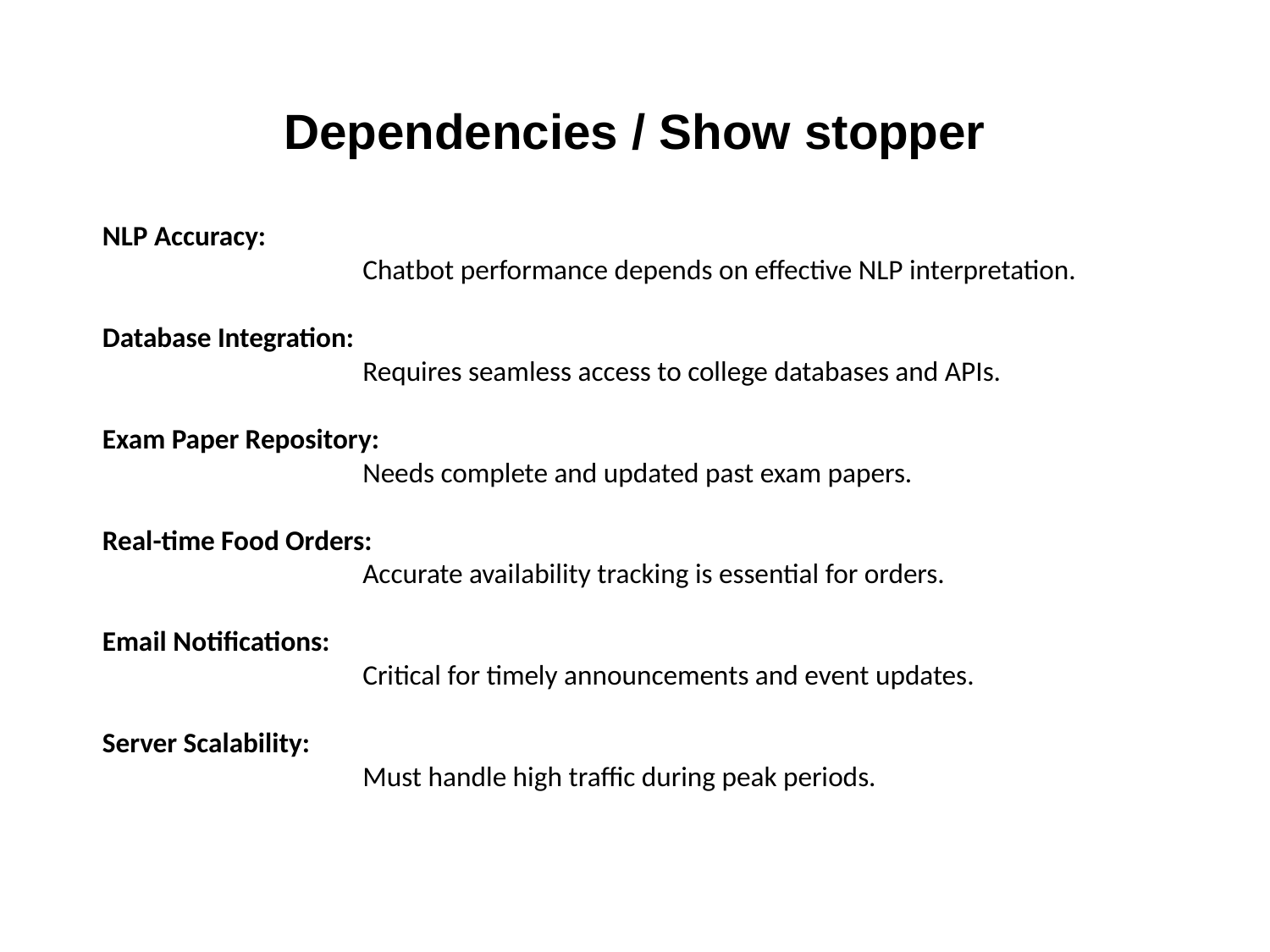

#
Dependencies / Show stopper
NLP Accuracy:
		 Chatbot performance depends on effective NLP interpretation.

Database Integration:
		 Requires seamless access to college databases and APIs.

Exam Paper Repository:
		 Needs complete and updated past exam papers.

Real-time Food Orders:
		 Accurate availability tracking is essential for orders.

Email Notifications:
		 Critical for timely announcements and event updates.

Server Scalability:
		 Must handle high traffic during peak periods.